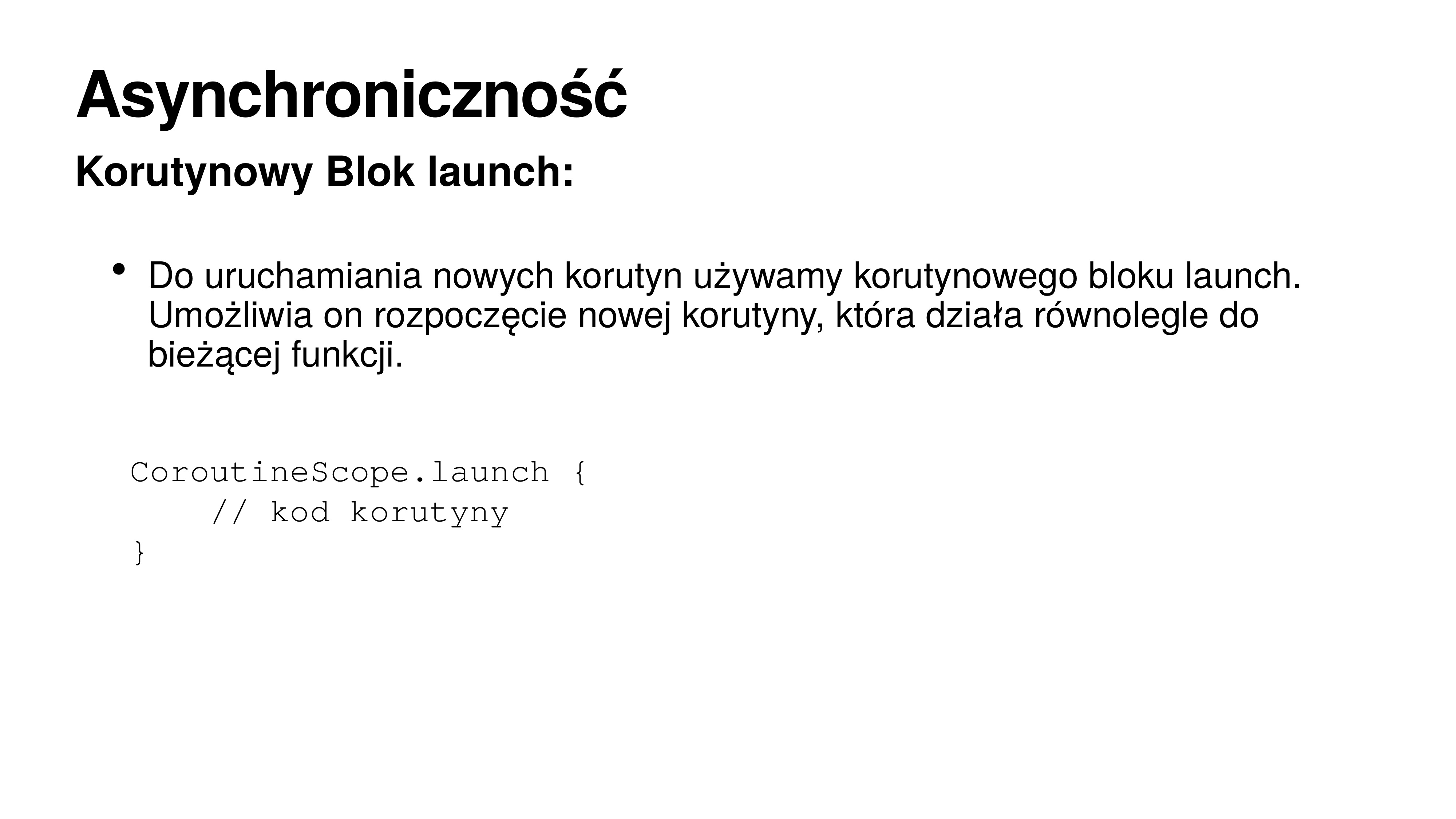

# Asynchroniczność
Korutynowy Blok launch:
Do uruchamiania nowych korutyn używamy korutynowego bloku launch. Umożliwia on rozpoczęcie nowej korutyny, która działa równolegle do bieżącej funkcji.

CoroutineScope.launch {
    // kod korutyny
}